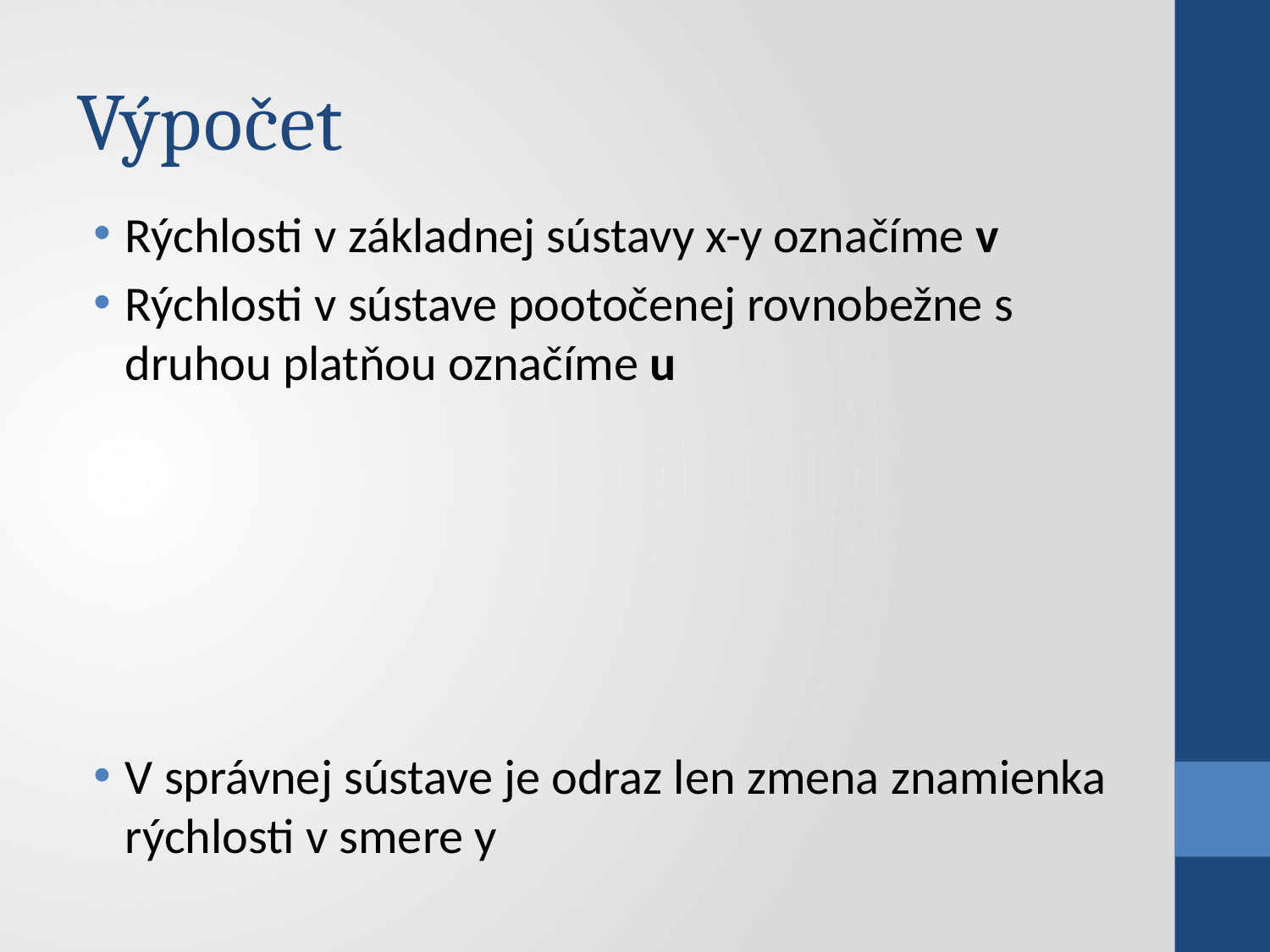

# Výpočet
Rýchlosti v základnej sústavy x-y označíme v
Rýchlosti v sústave pootočenej rovnobežne s druhou platňou označíme u

V správnej sústave je odraz len zmena znamienka rýchlosti v smere y